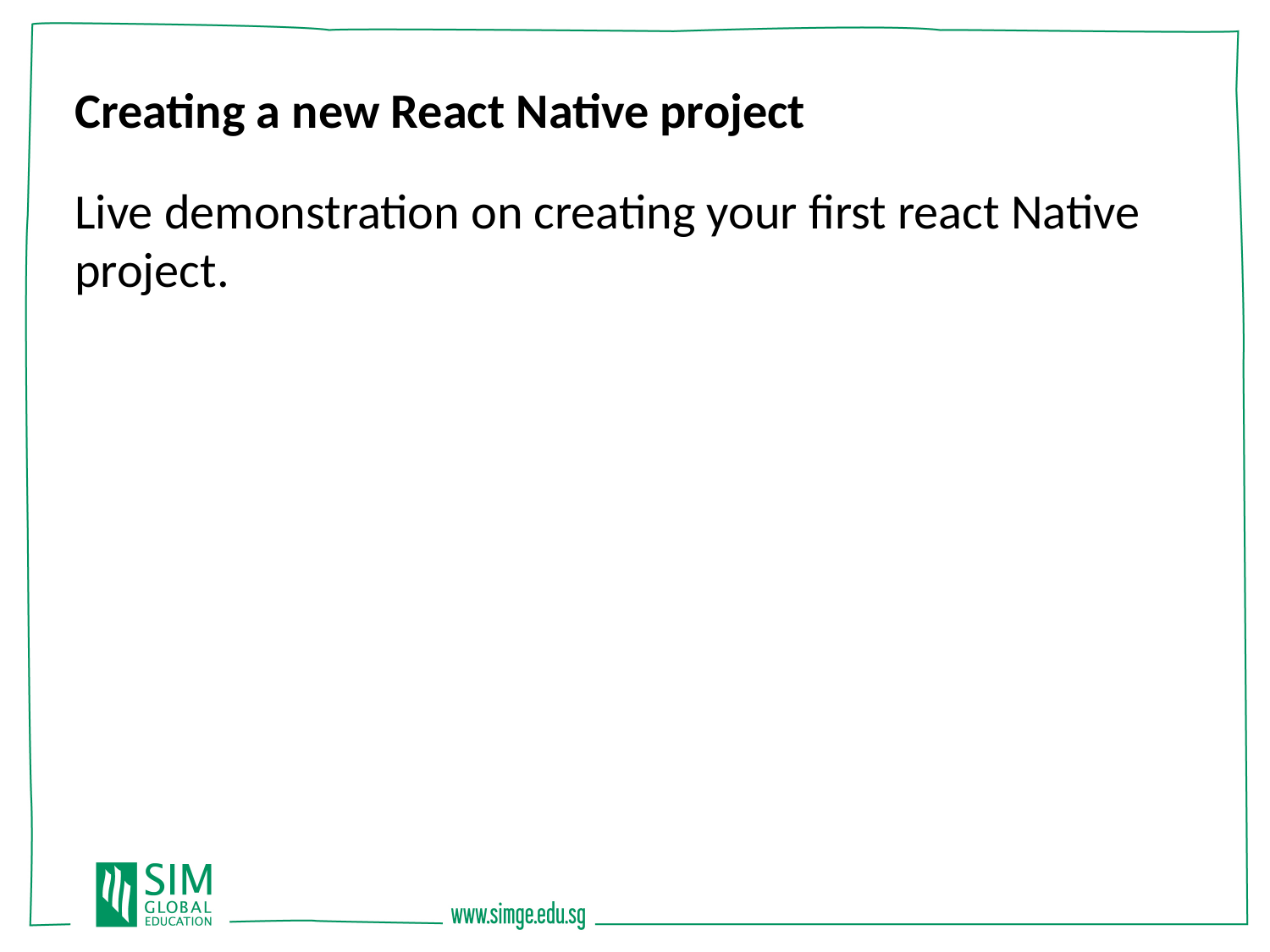

Creating a new React Native project
Live demonstration on creating your first react Native project.